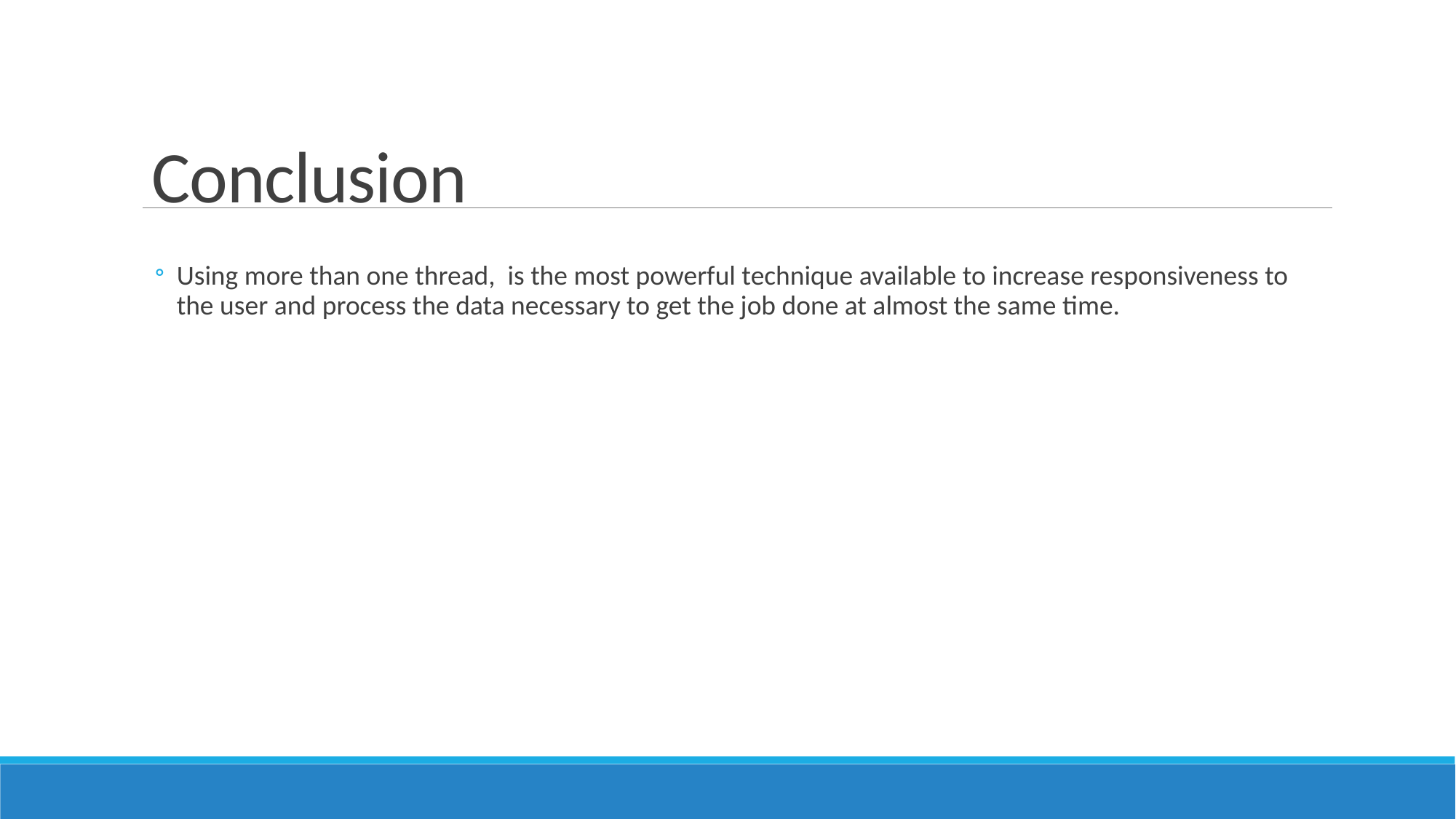

#
Conclusion

Using more than one thread,  is the most powerful technique available to increase responsiveness to the user and process the data necessary to get the job done at almost the same time.